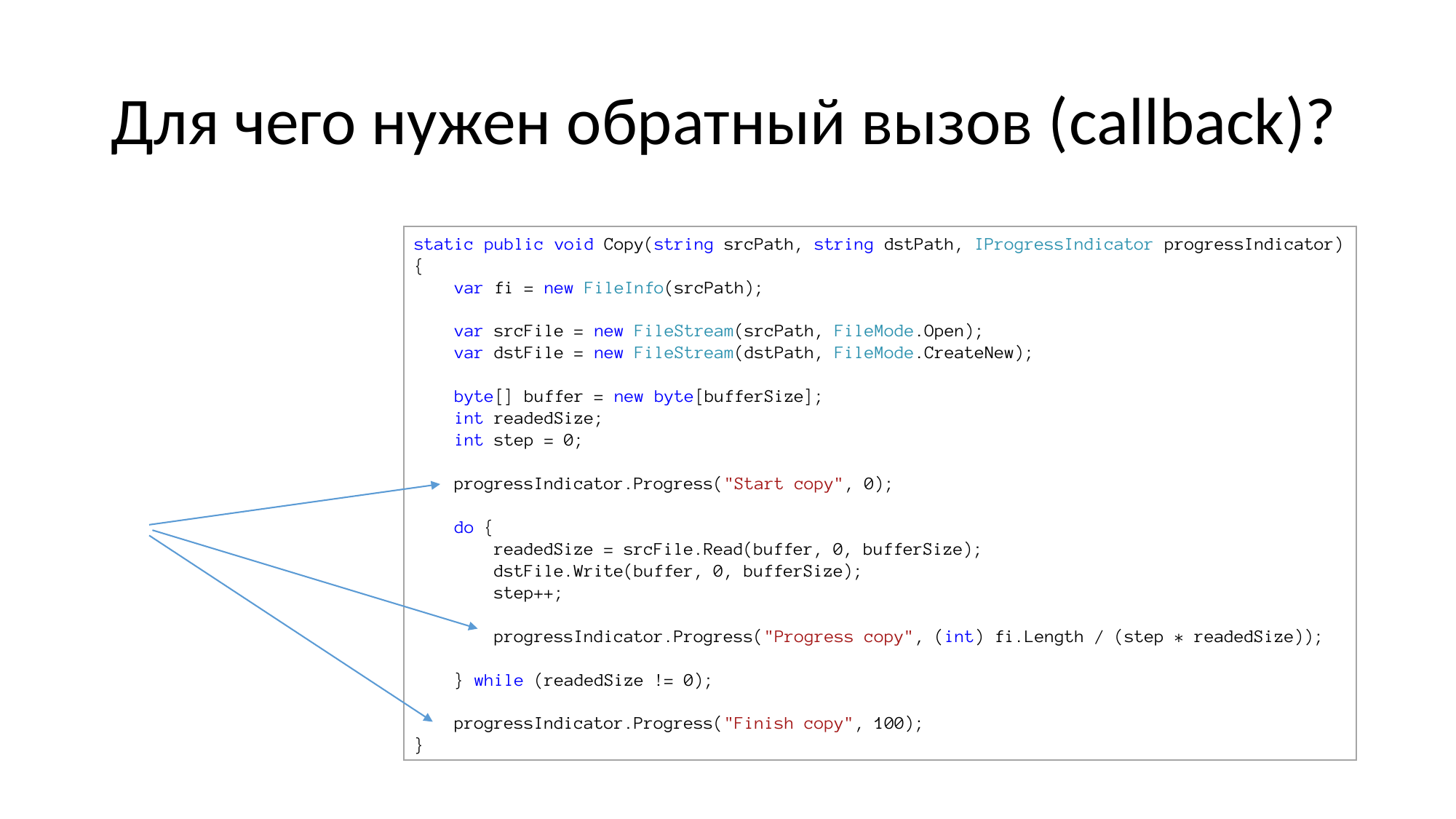

# Для чего нужен обратный вызов (callback)?
static public void Copy(string srcPath, string dstPath, IProgressIndicator progressIndicator)
{
    var fi = new FileInfo(srcPath);
    var srcFile = new FileStream(srcPath, FileMode.Open);
    var dstFile = new FileStream(dstPath, FileMode.CreateNew);
    byte[] buffer = new byte[bufferSize];
    int readedSize;
    int step = 0;
    
    progressIndicator.Progress("Start copy", 0);
    do {
        readedSize = srcFile.Read(buffer, 0, bufferSize);
        dstFile.Write(buffer, 0, bufferSize);
        step++;
        progressIndicator.Progress("Progress copy", (int) fi.Length / (step * readedSize));
    } while (readedSize != 0);
    progressIndicator.Progress("Finish copy", 100);
}